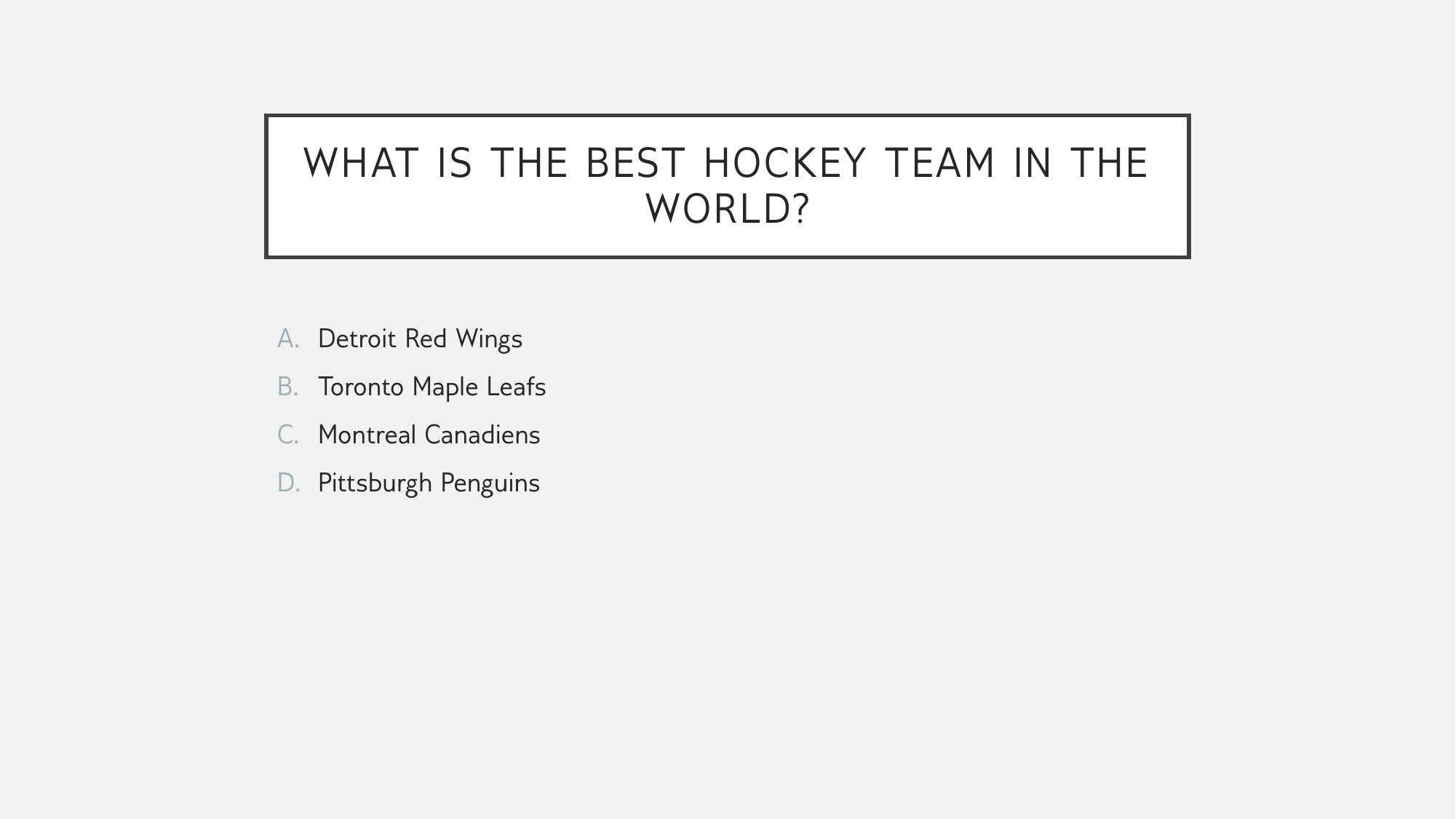

# What is the best hockey team in the world?
Detroit Red Wings
Toronto Maple Leafs
Montreal Canadiens
Pittsburgh Penguins